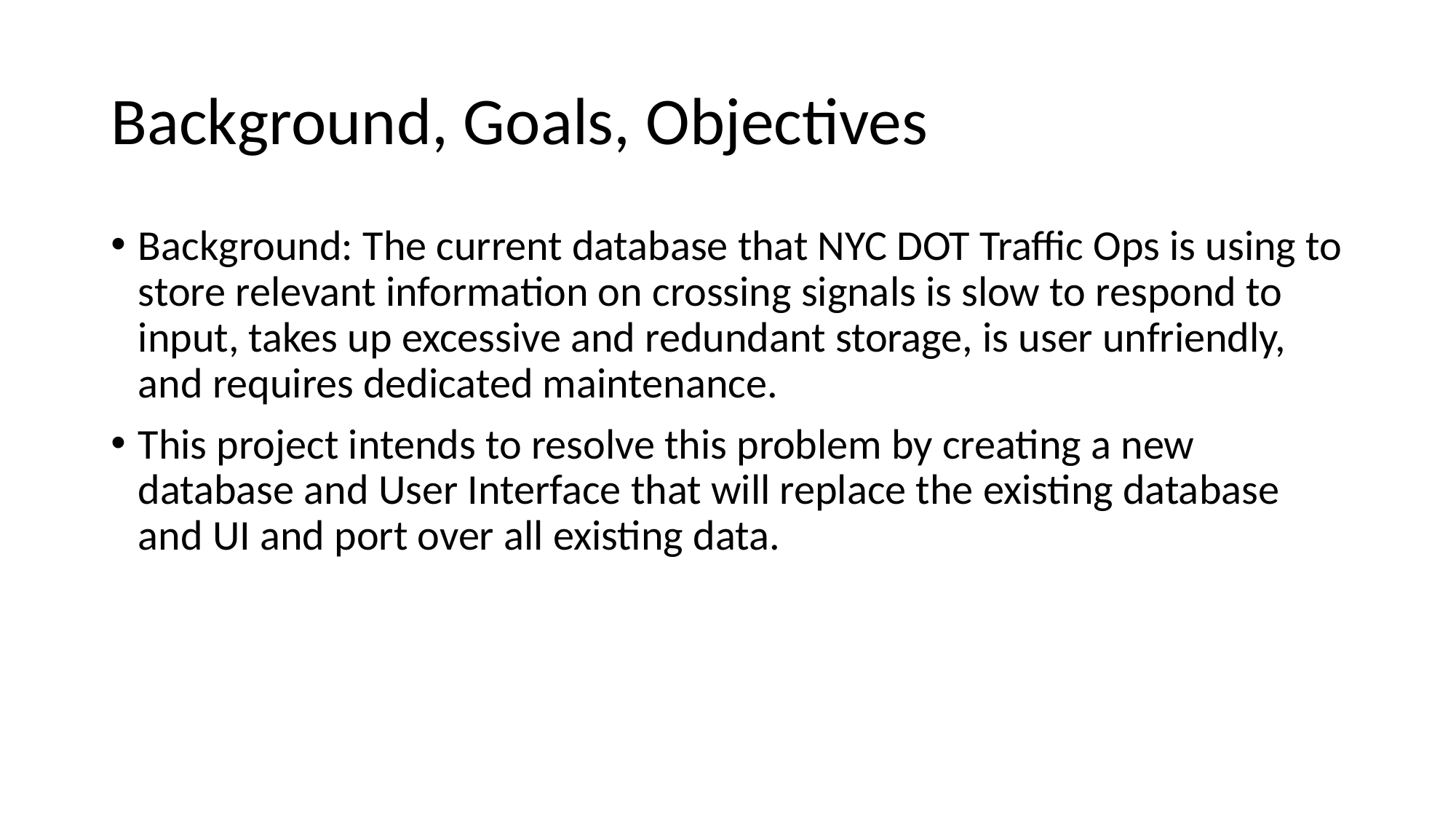

# Background, Goals, Objectives
Background: The current database that NYC DOT Traffic Ops is using to store relevant information on crossing signals is slow to respond to input, takes up excessive and redundant storage, is user unfriendly, and requires dedicated maintenance.
This project intends to resolve this problem by creating a new database and User Interface that will replace the existing database and UI and port over all existing data.